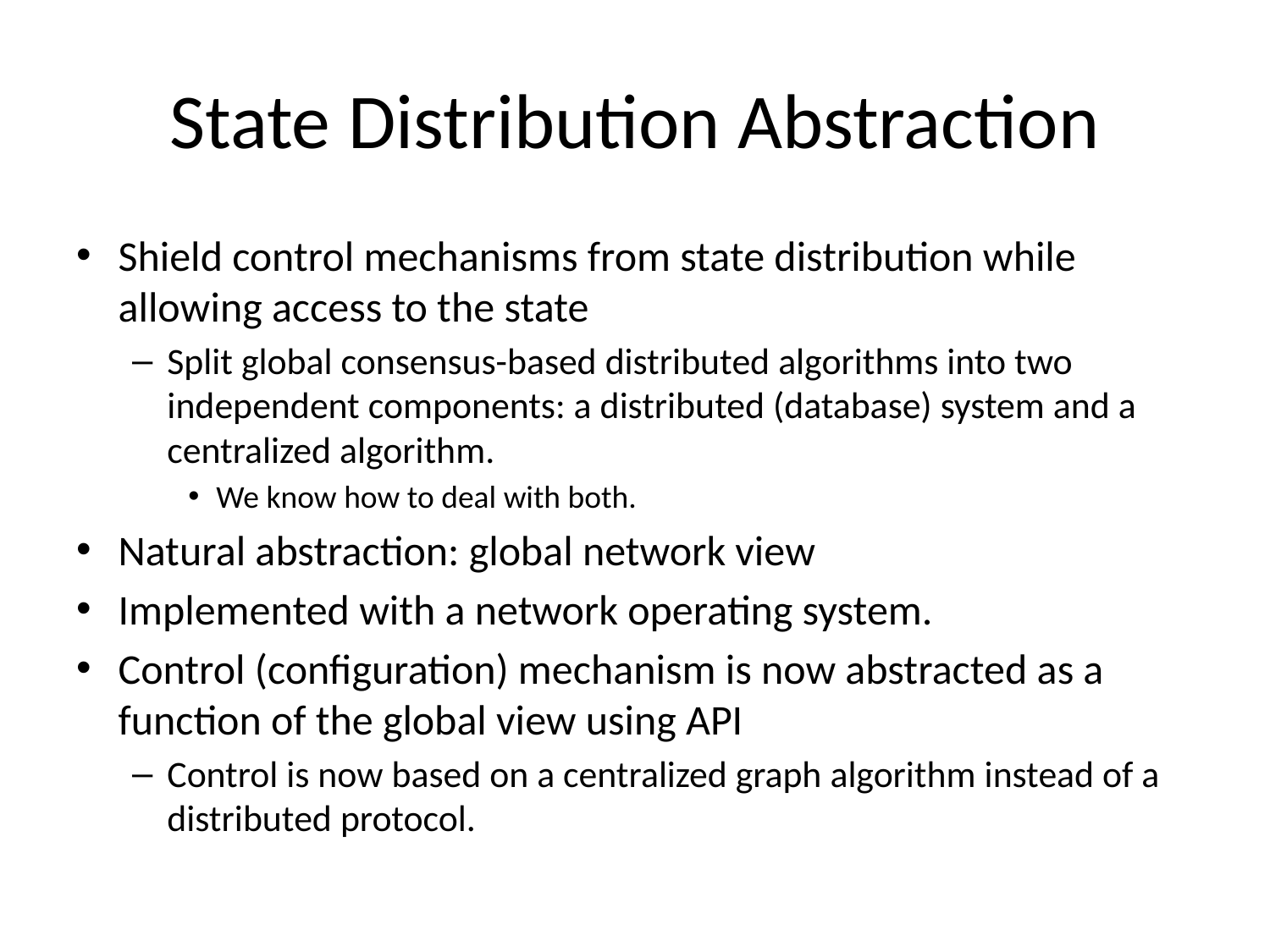

# State Distribution Abstraction
Shield control mechanisms from state distribution while allowing access to the state
Split global consensus-based distributed algorithms into two independent components: a distributed (database) system and a centralized algorithm.
We know how to deal with both.
Natural abstraction: global network view
Implemented with a network operating system.
Control (configuration) mechanism is now abstracted as a function of the global view using API
Control is now based on a centralized graph algorithm instead of a distributed protocol.